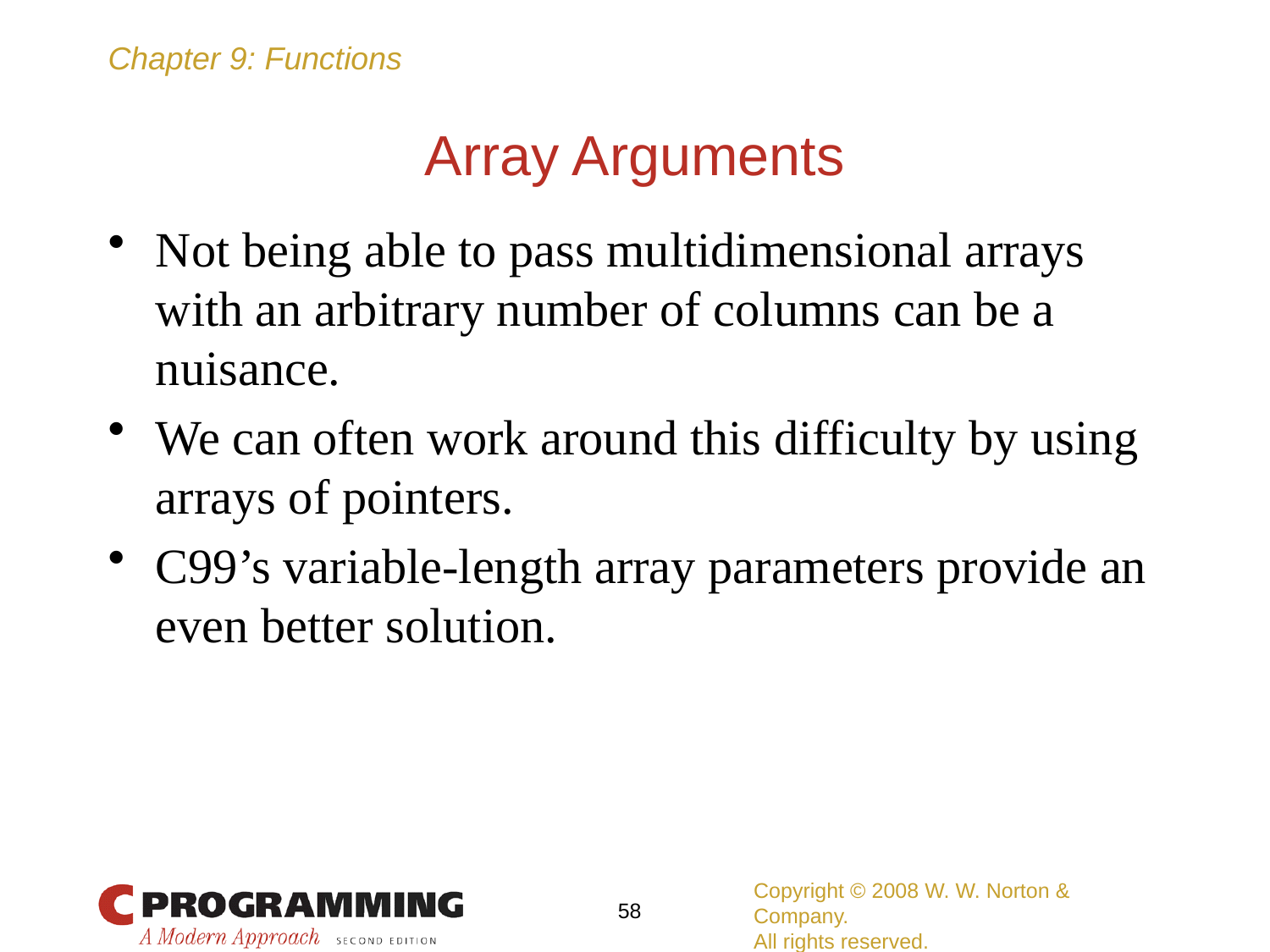

# Array Arguments
Not being able to pass multidimensional arrays with an arbitrary number of columns can be a nuisance.
We can often work around this difficulty by using arrays of pointers.
C99’s variable-length array parameters provide an even better solution.
Copyright © 2008 W. W. Norton & Company.
All rights reserved.
58